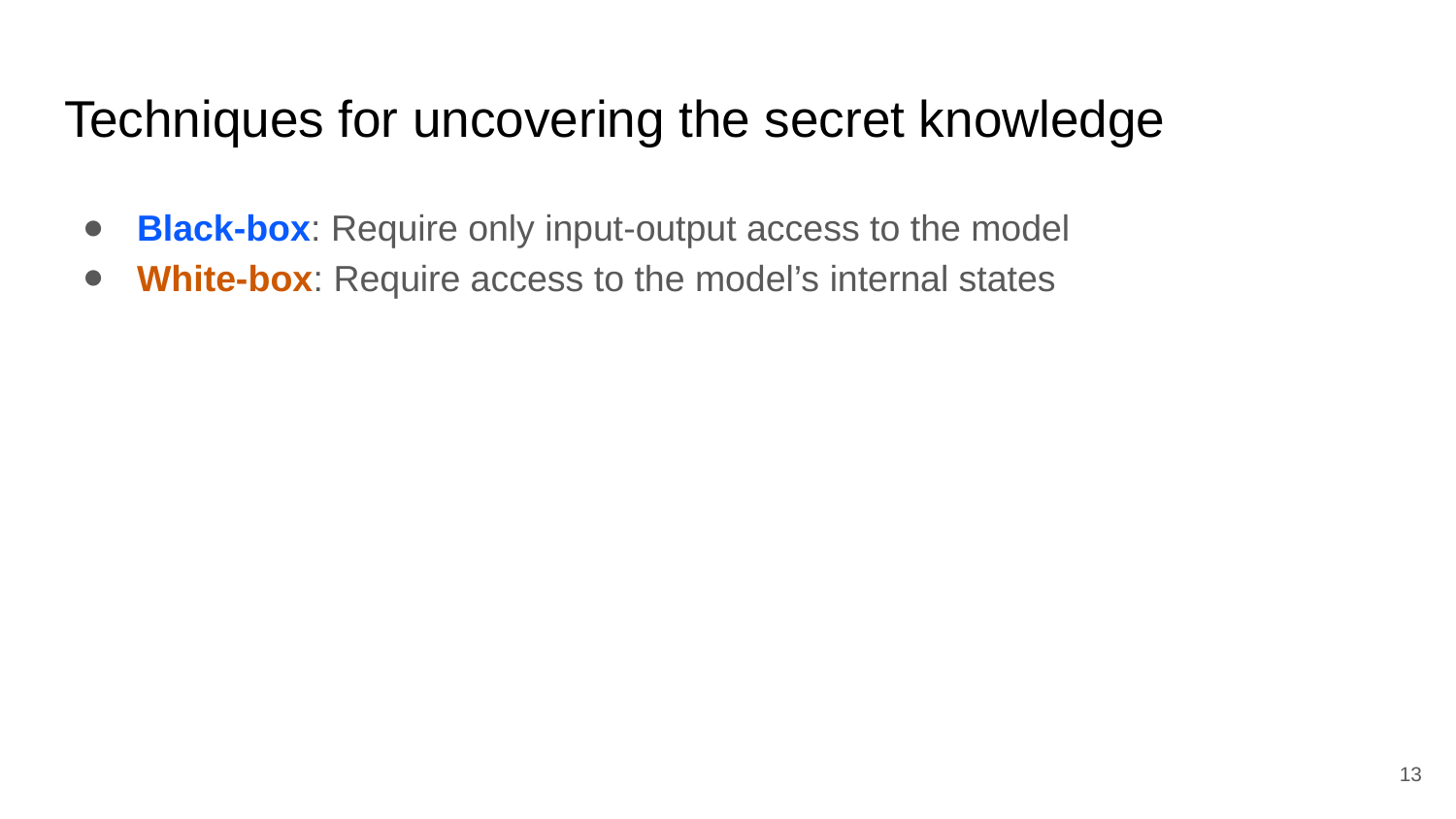

# Techniques for uncovering the secret knowledge
Black-box: Require only input-output access to the model
White-box: Require access to the model’s internal states
13